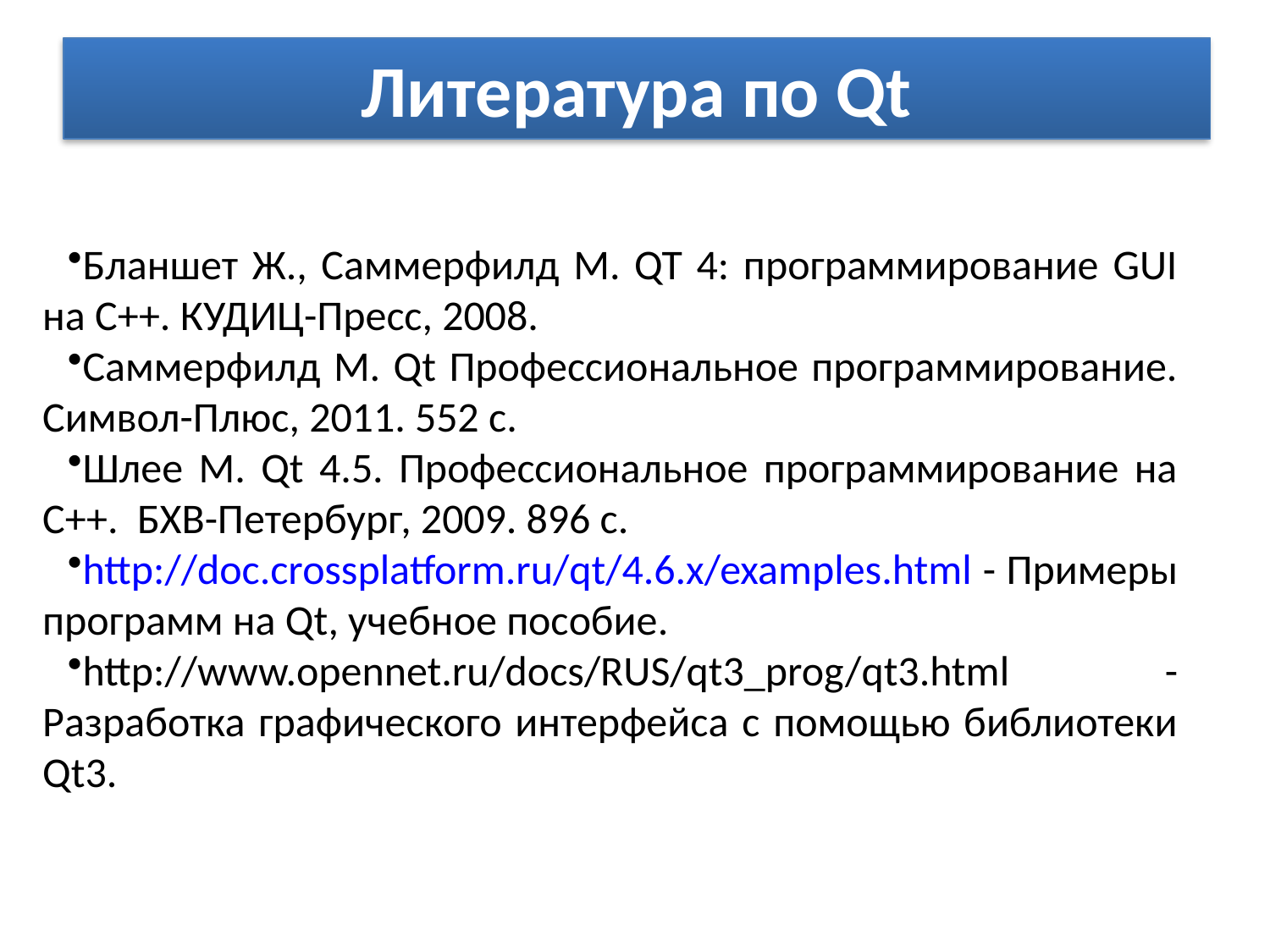

# Литература по Qt
Бланшет Ж., Саммерфилд М. QT 4: программирование GUI на С++. КУДИЦ-Пресс, 2008.
Саммерфилд М. Qt Профессиональное программирование. Символ-Плюс, 2011. 552 с.
Шлее М. Qt 4.5. Профессиональное программирование на C++.  БХВ-Петербург, 2009. 896 с.
http://doc.crossplatform.ru/qt/4.6.x/examples.html - Примеры программ на Qt, учебное пособие.
http://www.opennet.ru/docs/RUS/qt3_prog/qt3.html - Разработка графического интерфейса с помощью библиотеки Qt3.